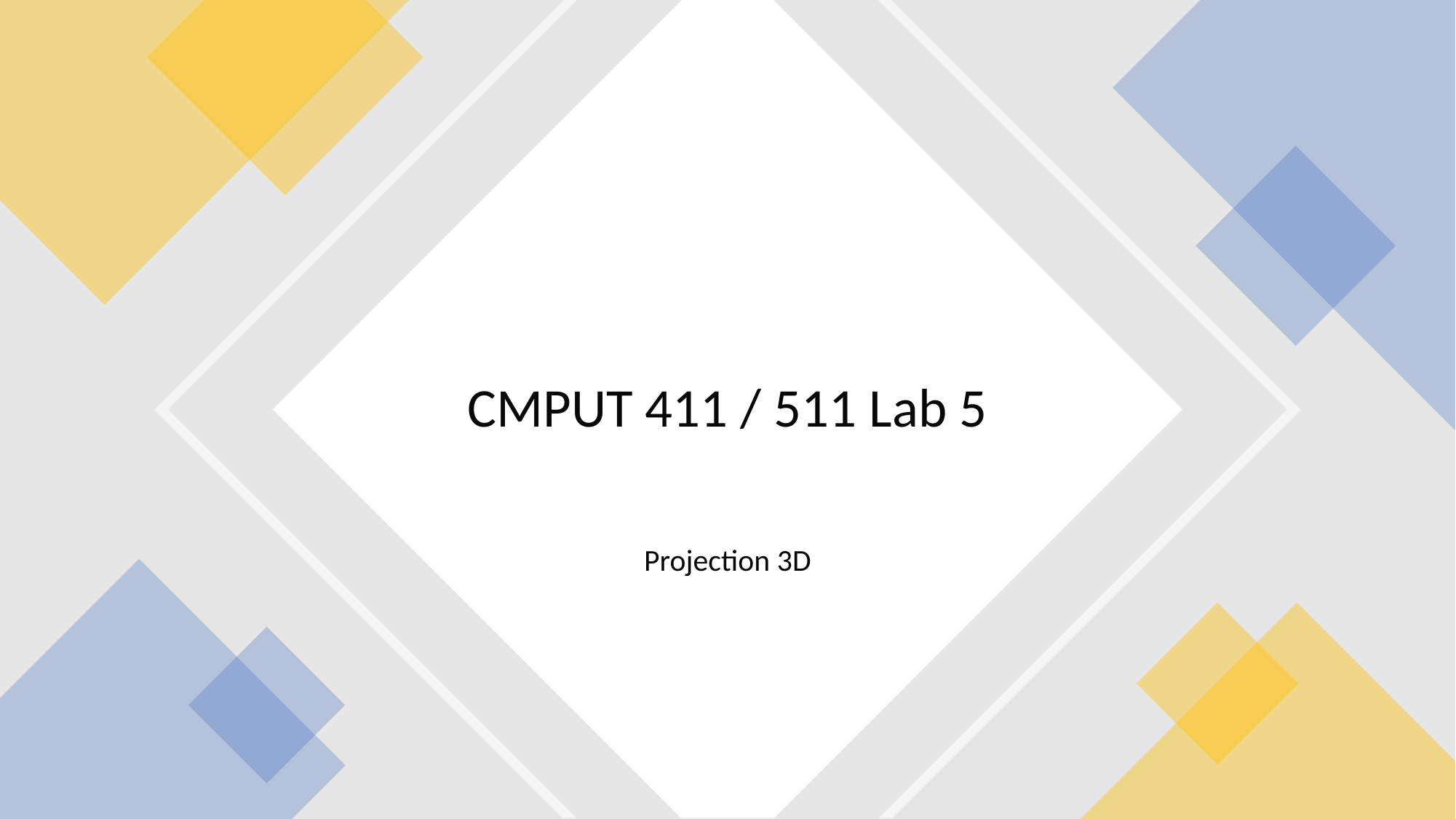

# CMPUT 411 / 511 Lab 5
Projection 3D